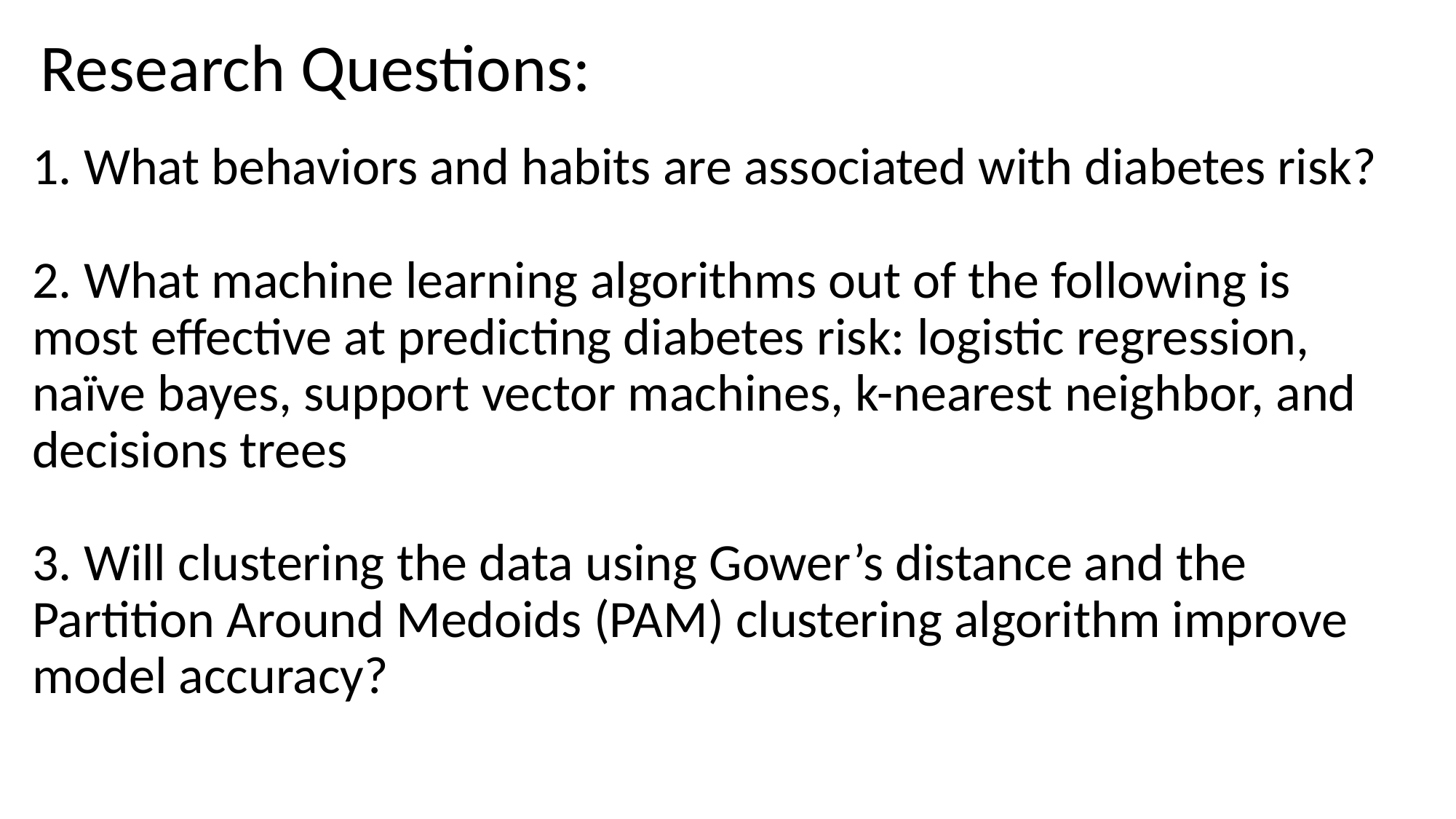

# Research Questions:
1. What behaviors and habits are associated with diabetes risk?

2. What machine learning algorithms out of the following is most effective at predicting diabetes risk: logistic regression, naïve bayes, support vector machines, k-nearest neighbor, and decisions trees

3. Will clustering the data using Gower’s distance and the Partition Around Medoids (PAM) clustering algorithm improve model accuracy?